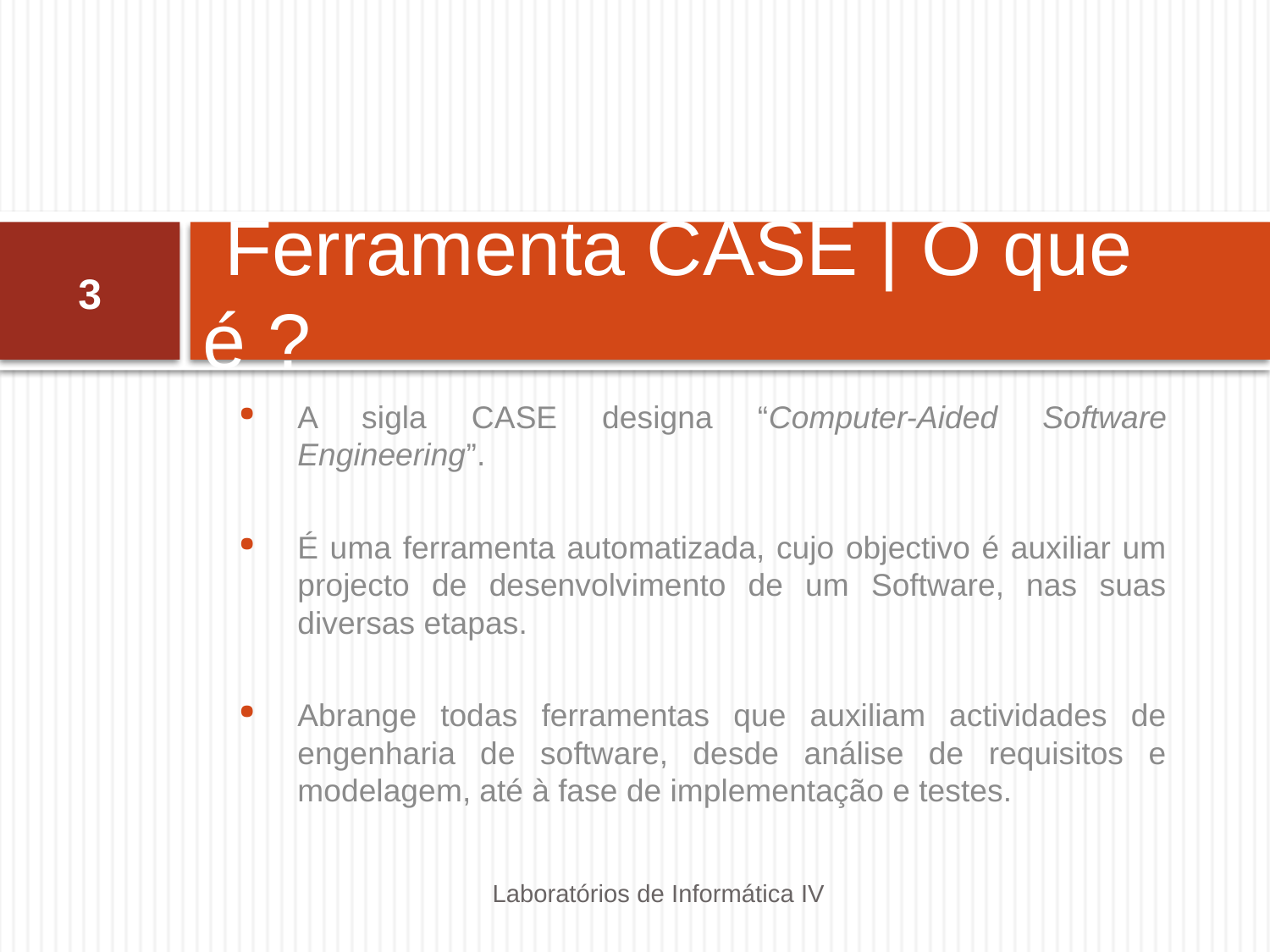

# Ferramenta CASE | O que é ?
3
A sigla CASE designa “Computer-Aided Software Engineering”.

É uma ferramenta automatizada, cujo objectivo é auxiliar um projecto de desenvolvimento de um Software, nas suas diversas etapas.

Abrange todas ferramentas que auxiliam actividades de engenharia de software, desde análise de requisitos e modelagem, até à fase de implementação e testes.
Laboratórios de Informática IV